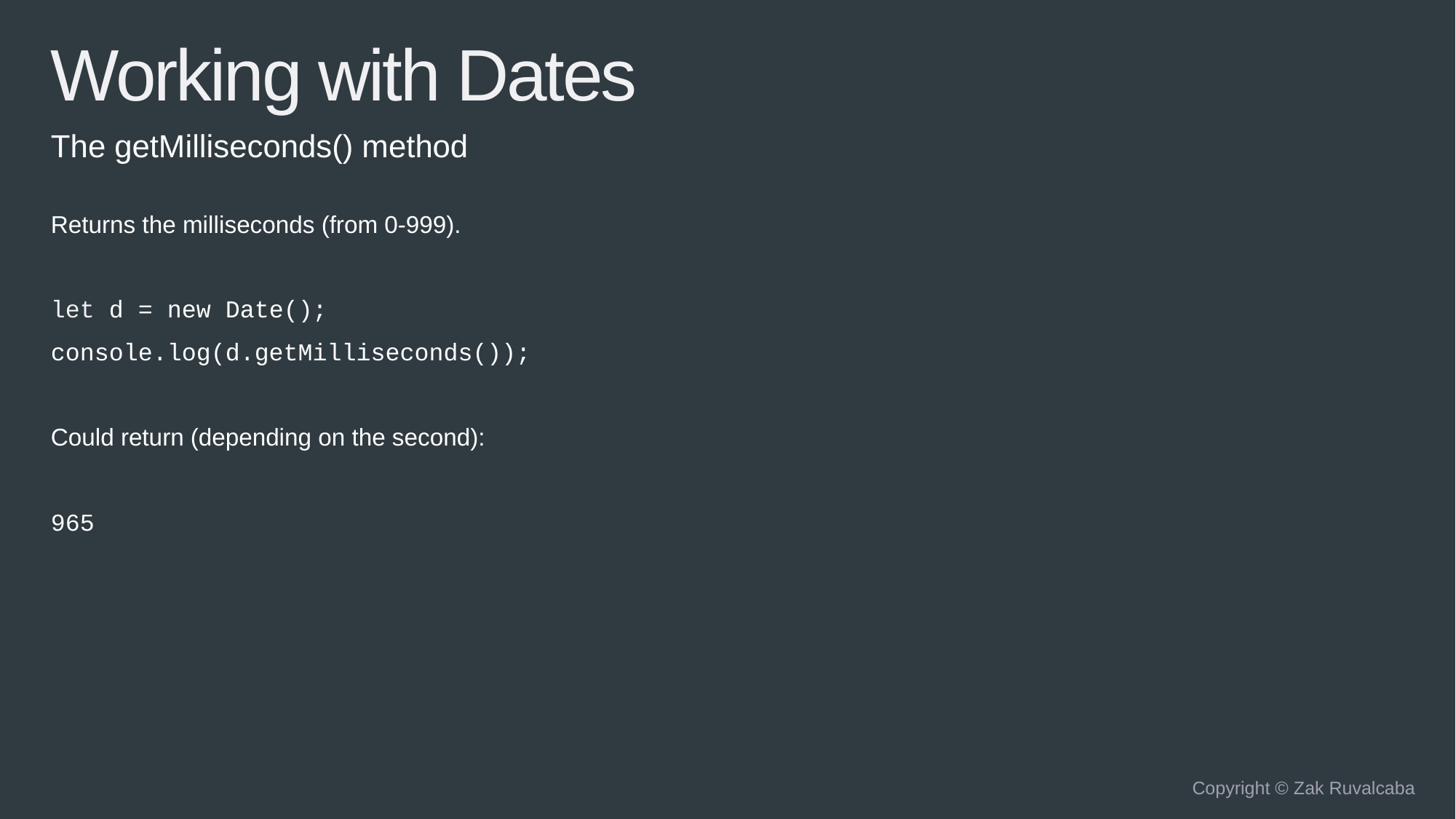

# Working with Dates
The getMilliseconds() method
Returns the milliseconds (from 0-999).

let d = new Date();
console.log(d.getMilliseconds());

Could return (depending on the second):

965